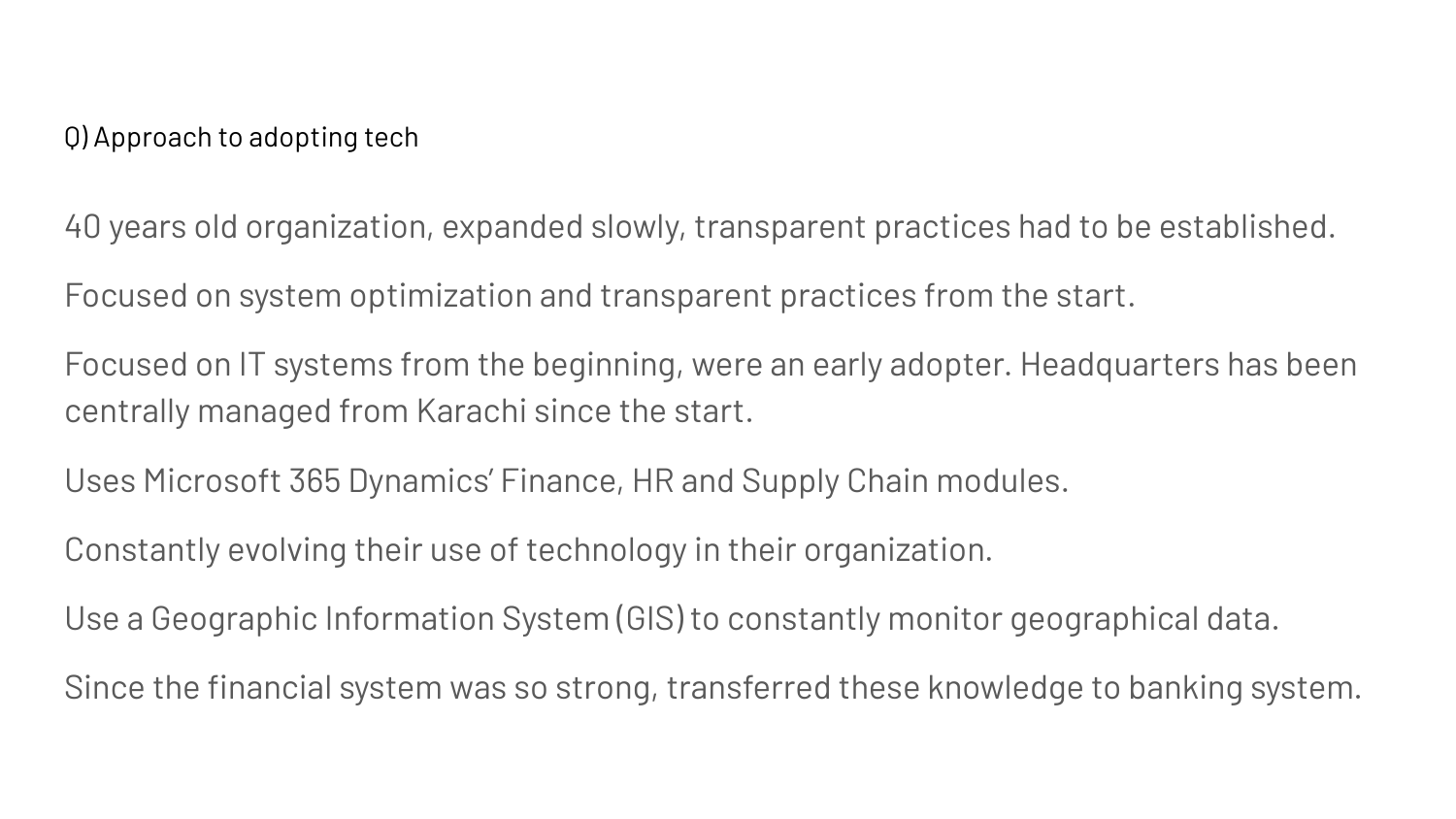

# Q) Approach to adopting tech
40 years old organization, expanded slowly, transparent practices had to be established.
Focused on system optimization and transparent practices from the start.
Focused on IT systems from the beginning, were an early adopter. Headquarters has been centrally managed from Karachi since the start.
Uses Microsoft 365 Dynamics’ Finance, HR and Supply Chain modules.
Constantly evolving their use of technology in their organization.
Use a Geographic Information System (GIS) to constantly monitor geographical data.
Since the financial system was so strong, transferred these knowledge to banking system.